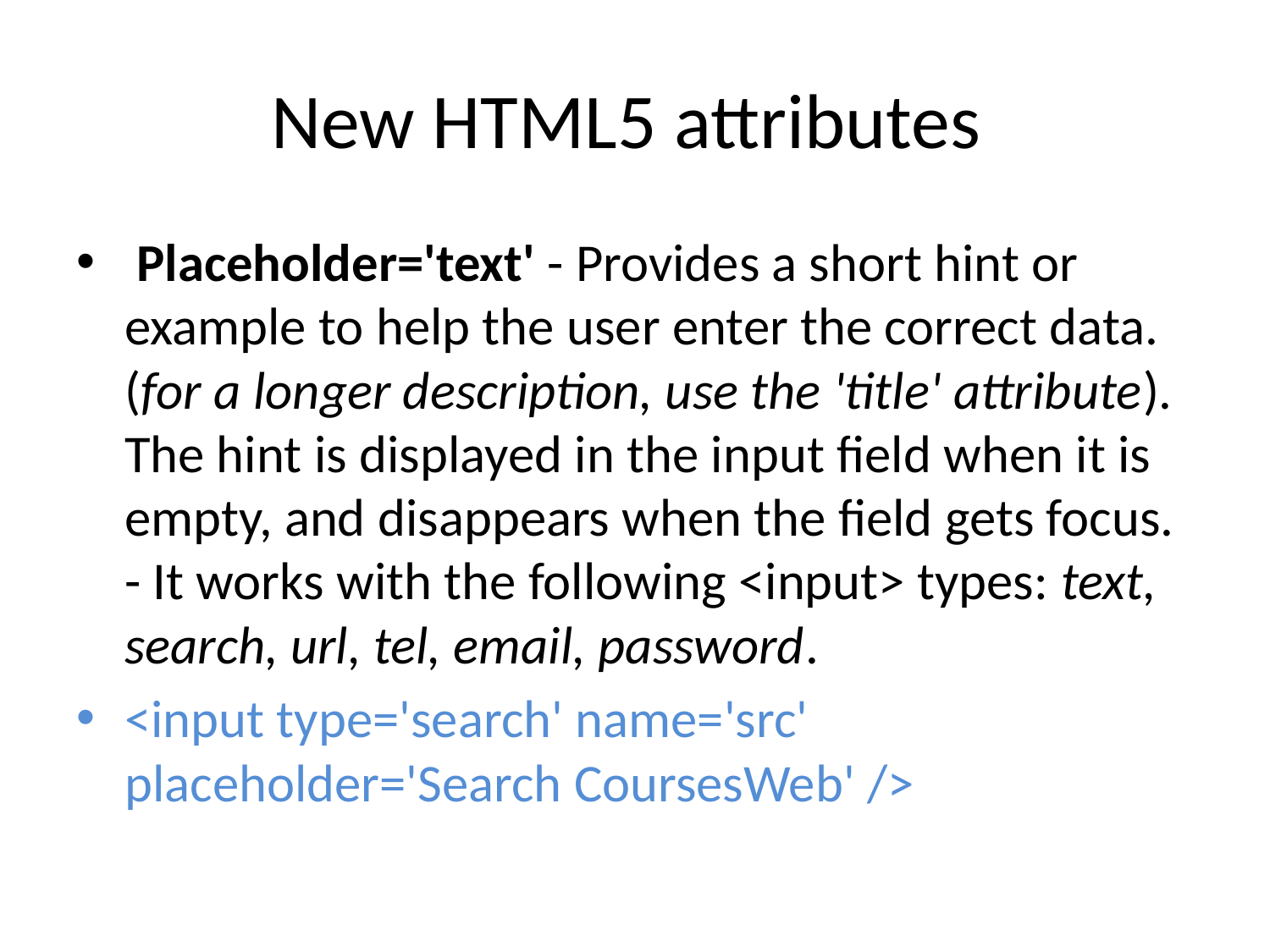

# New HTML5 attributes
 Placeholder='text' - Provides a short hint or example to help the user enter the correct data. (for a longer description, use the 'title' attribute).
The hint is displayed in the input field when it is empty, and disappears when the field gets focus.
- It works with the following <input> types: text, search, url, tel, email, password.
<input type='search' name='src' placeholder='Search CoursesWeb' />